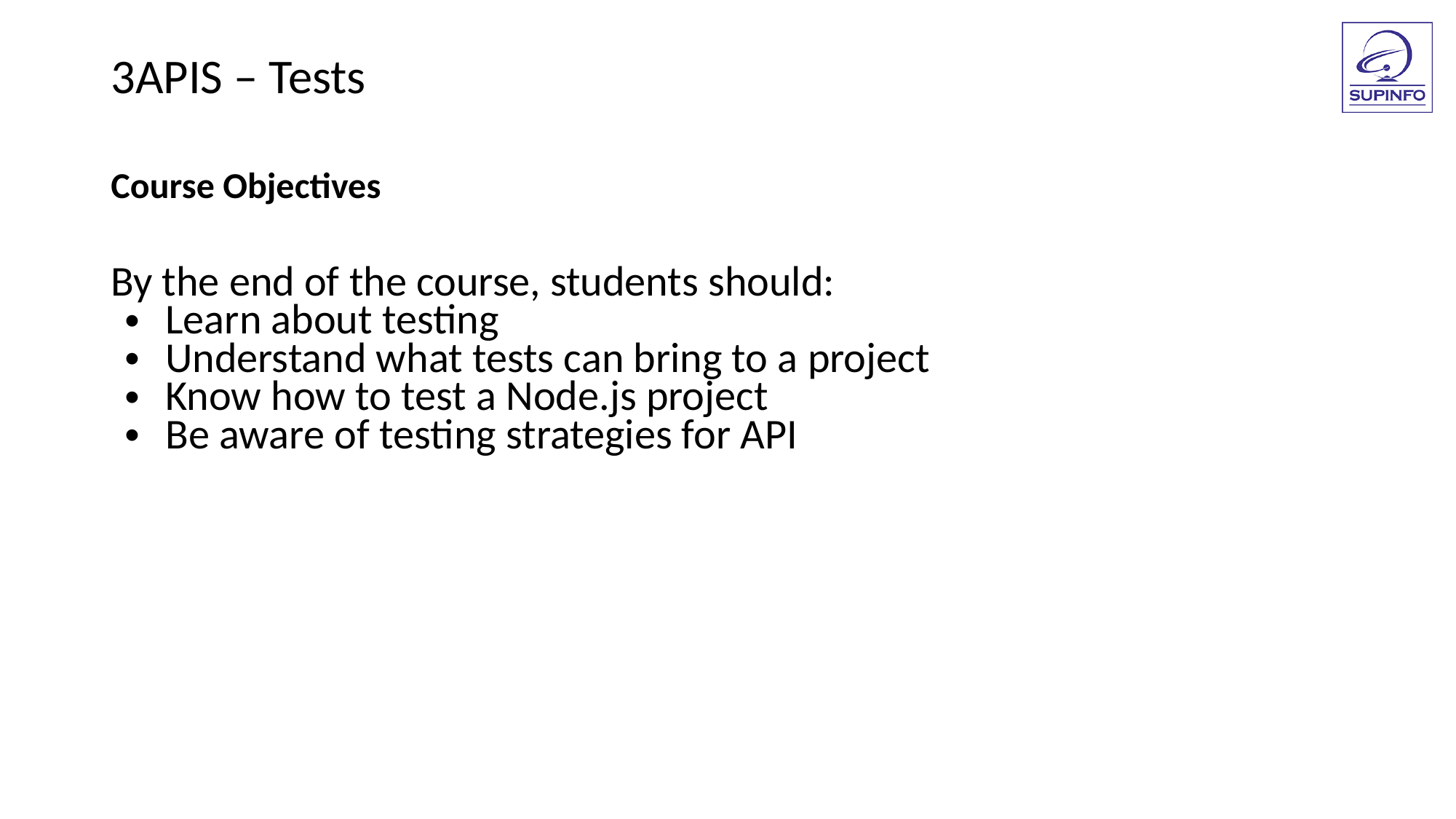

3APIS – Tests
Course Objectives
By the end of the course, students should:
Learn about testing
Understand what tests can bring to a project
Know how to test a Node.js project
Be aware of testing strategies for API